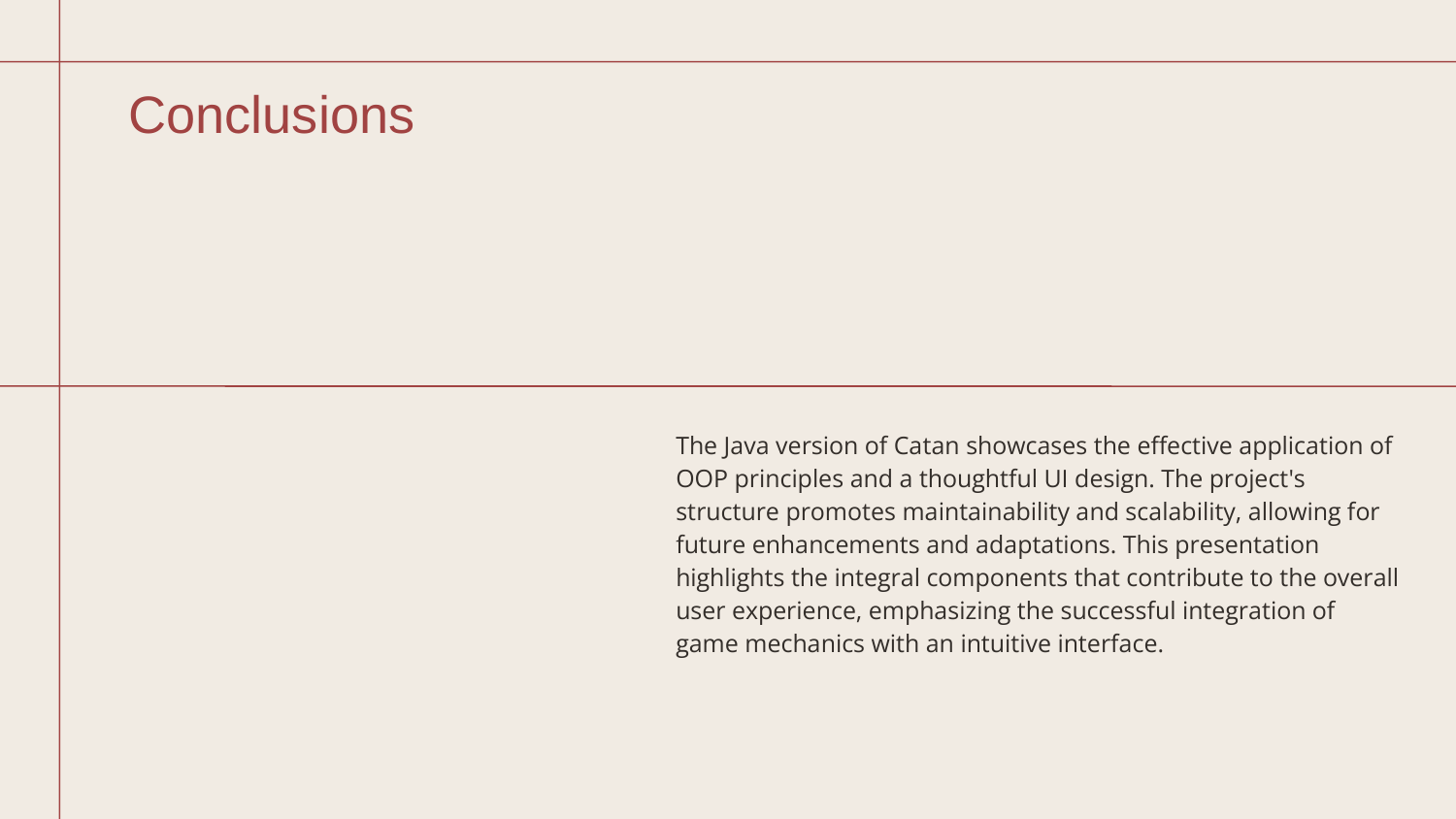

# Conclusions
The Java version of Catan showcases the effective application of OOP principles and a thoughtful UI design. The project's structure promotes maintainability and scalability, allowing for future enhancements and adaptations. This presentation highlights the integral components that contribute to the overall user experience, emphasizing the successful integration of game mechanics with an intuitive interface.